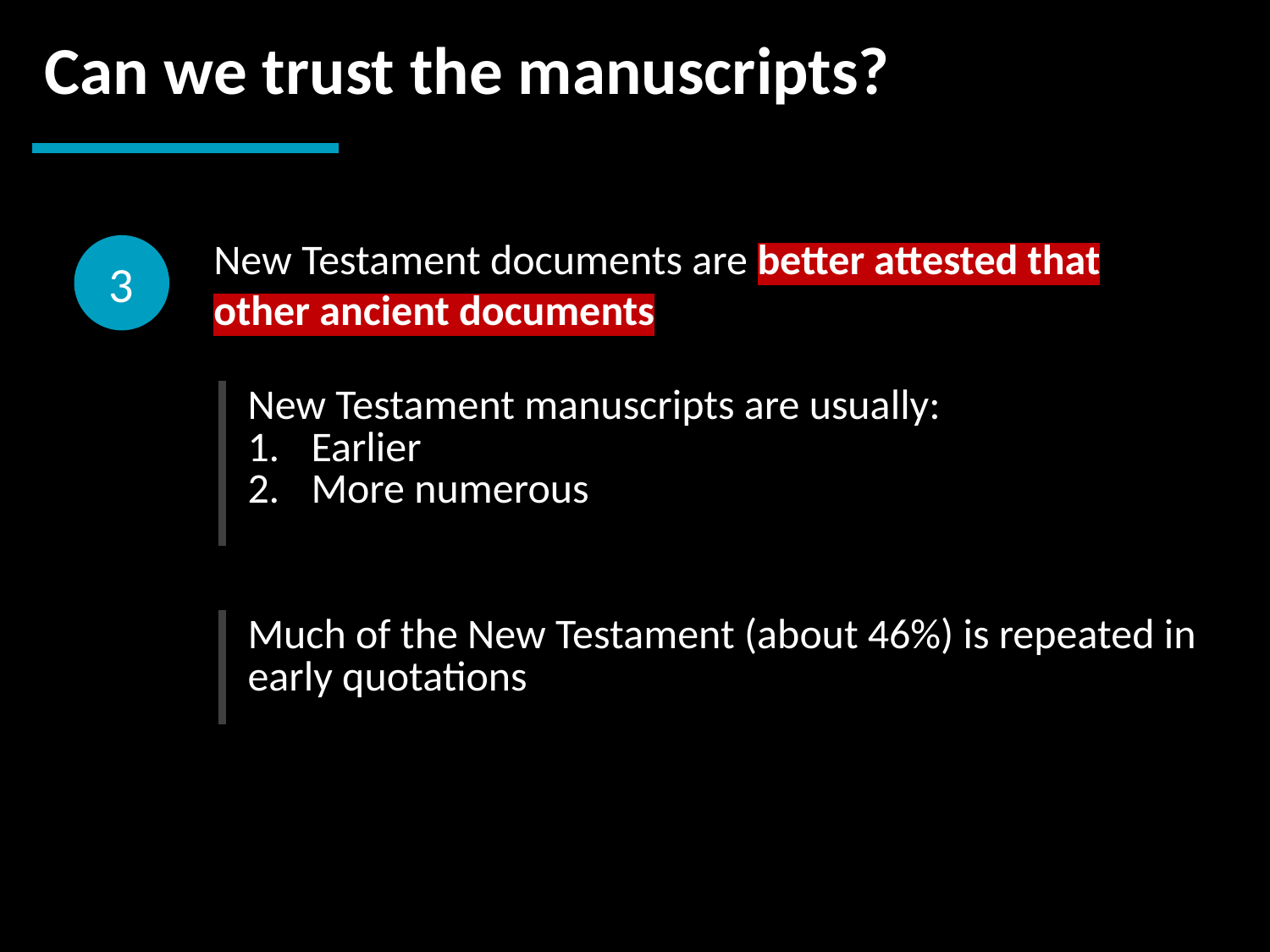

Can we trust the manuscripts?
3
New Testament documents are better attested that other ancient documents
| New Testament manuscripts are usually: Earlier More numerous |
| --- |
| Much of the New Testament (about 46%) is repeated in early quotations |
| --- |